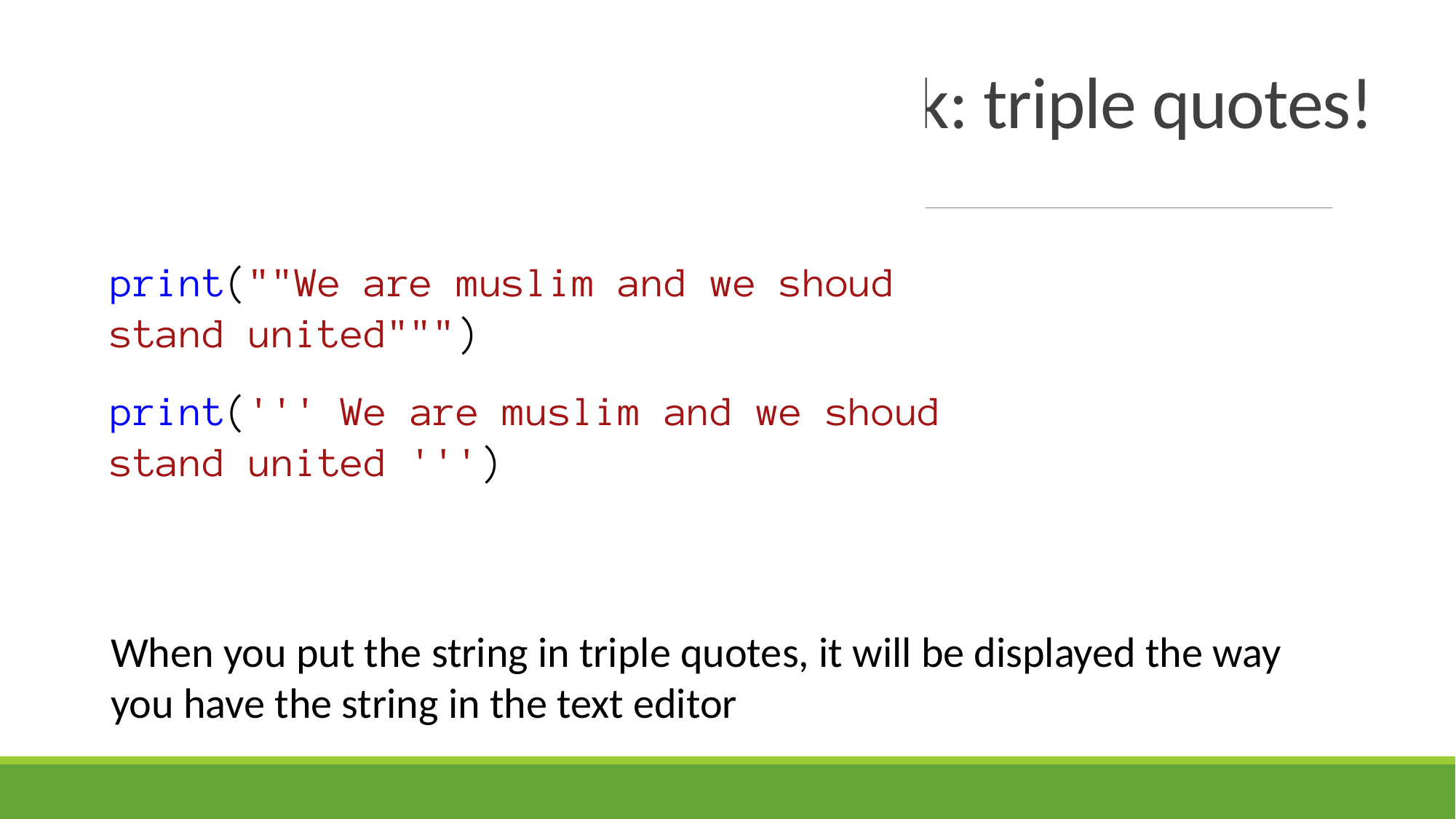

# Here’s a neat Python trick: triple quotes!
print(""We are muslim and we shoud stand united""")
print(''' We are muslim and we shoud stand united ''')
When you put the string in triple quotes, it will be displayed the way you have the string in the text editor